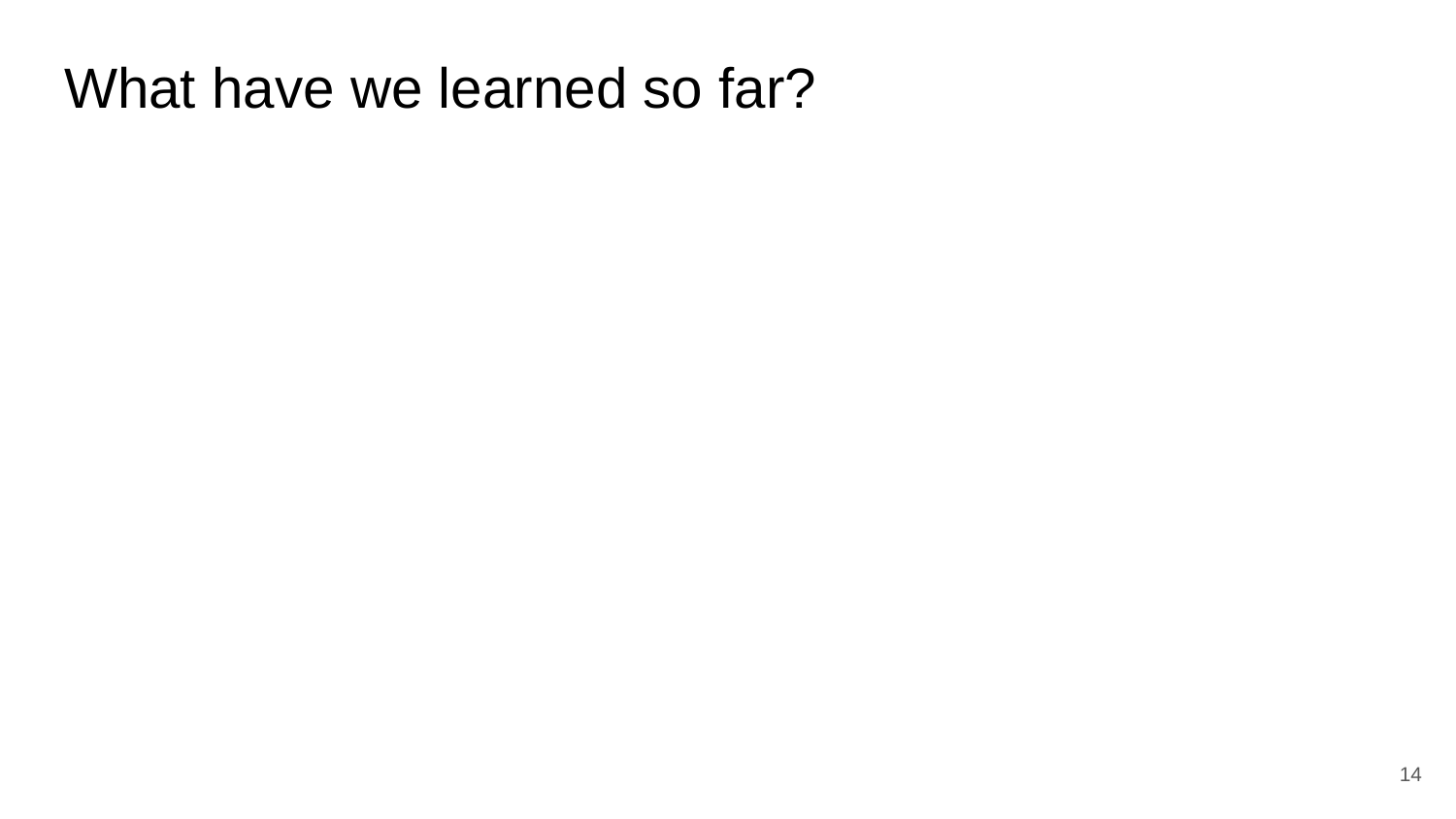

What have we learned so far?
14